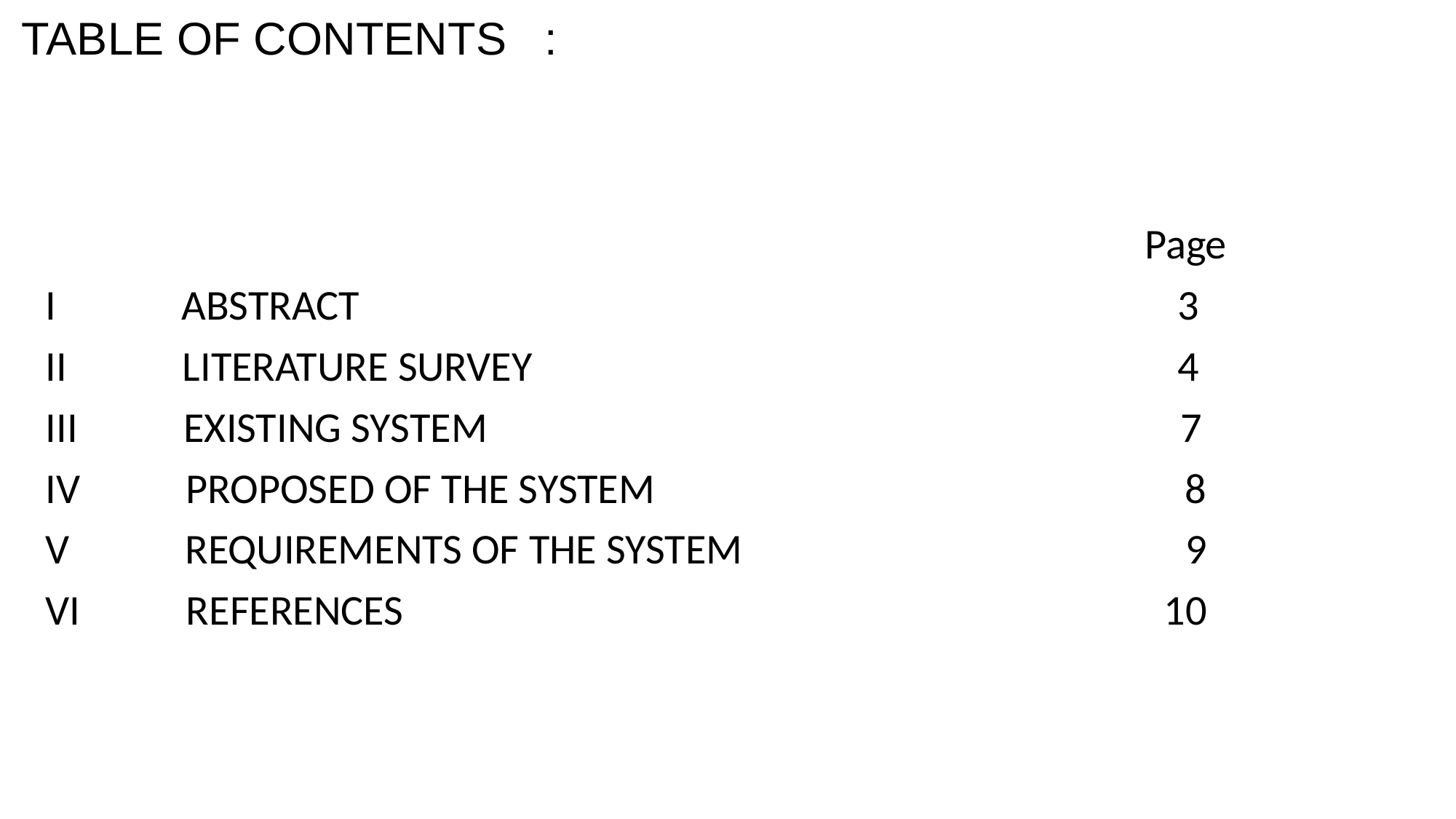

# TABLE OF CONTENTS   :
                                                                                                                  Page
I             ABSTRACT                                                                                     3
II            LITERATURE SURVEY                                                                   4
III           EXISTING SYSTEM                                                                        7
IV           PROPOSED OF THE SYSTEM                                                       8
V            REQUIREMENTS OF THE SYSTEM                                              9
VI           REFERENCES                                                                               10